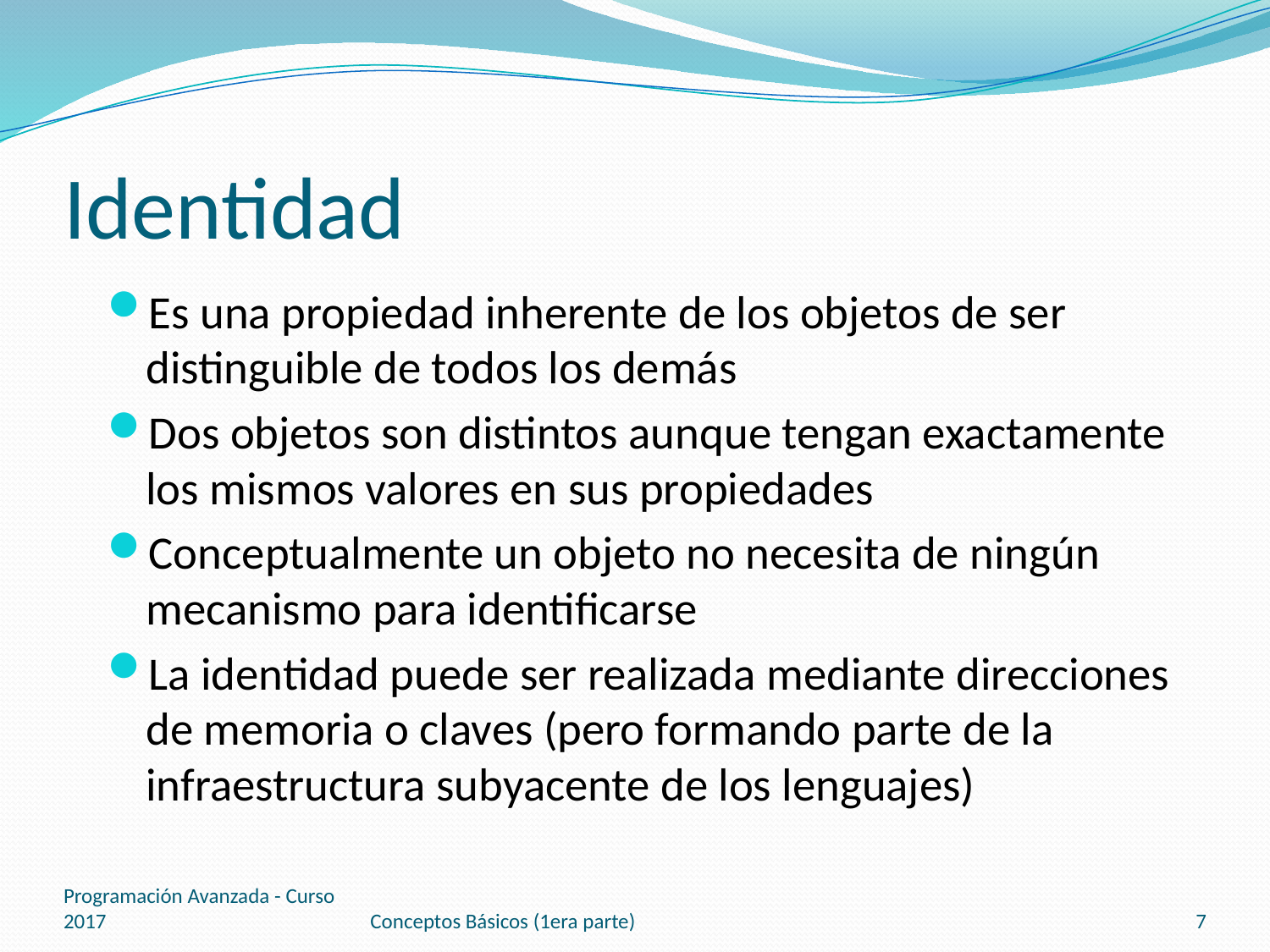

# Identidad
Es una propiedad inherente de los objetos de ser distinguible de todos los demás
Dos objetos son distintos aunque tengan exactamente los mismos valores en sus propiedades
Conceptualmente un objeto no necesita de ningún mecanismo para identificarse
La identidad puede ser realizada mediante direcciones de memoria o claves (pero formando parte de la infraestructura subyacente de los lenguajes)
Programación Avanzada - Curso 2017
Conceptos Básicos (1era parte)
7